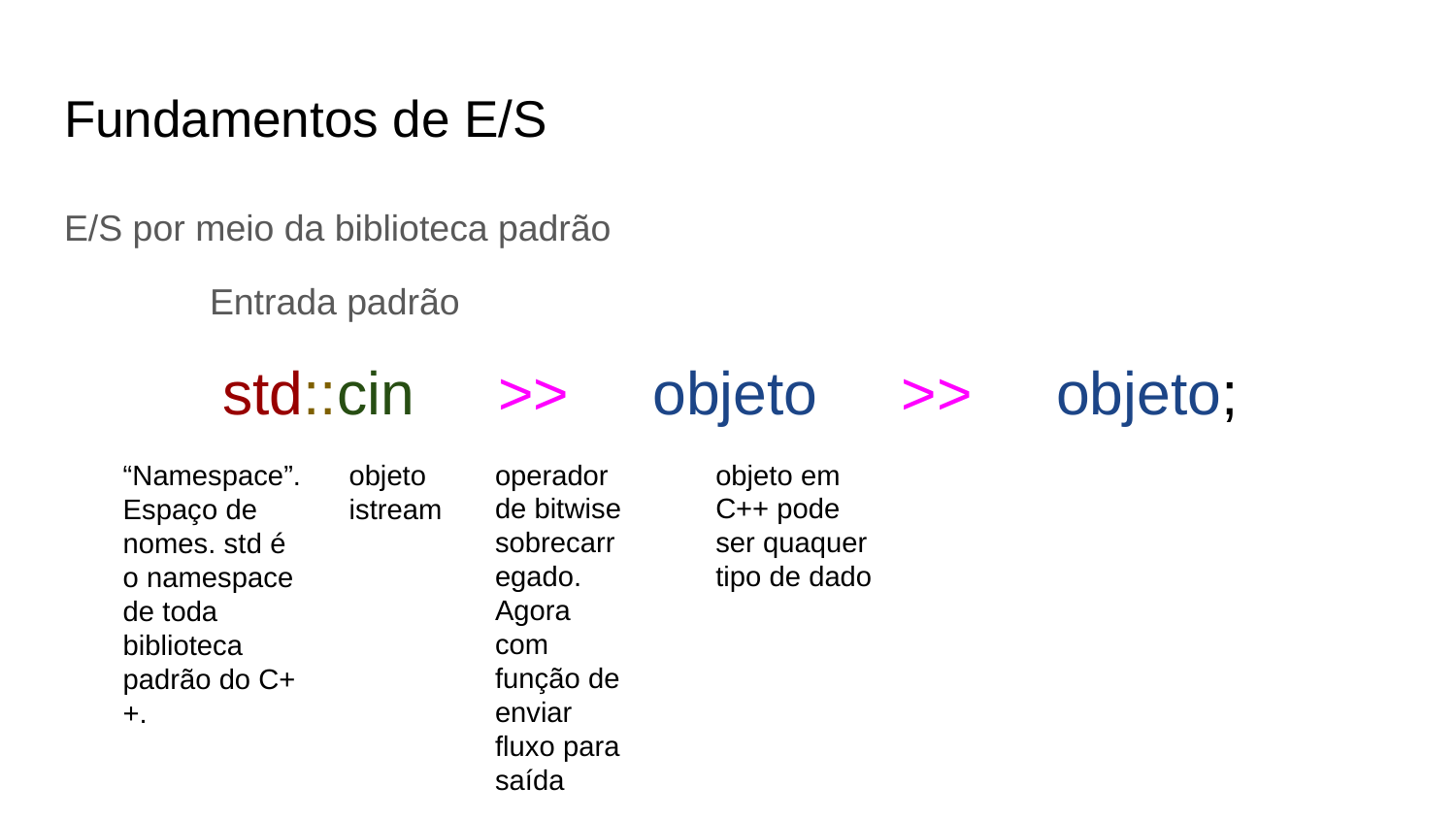

# Fundamentos de E/S
E/S por meio da biblioteca padrão
	Entrada padrão

std::cin     >>     objeto     >>     objeto;
objeto em C++ pode ser quaquer tipo de dado
operador de bitwise sobrecarregado. Agora com função de enviar fluxo para saída
“Namespace”.
Espaço de nomes. std é o namespace de toda biblioteca padrão do C++.
objeto istream